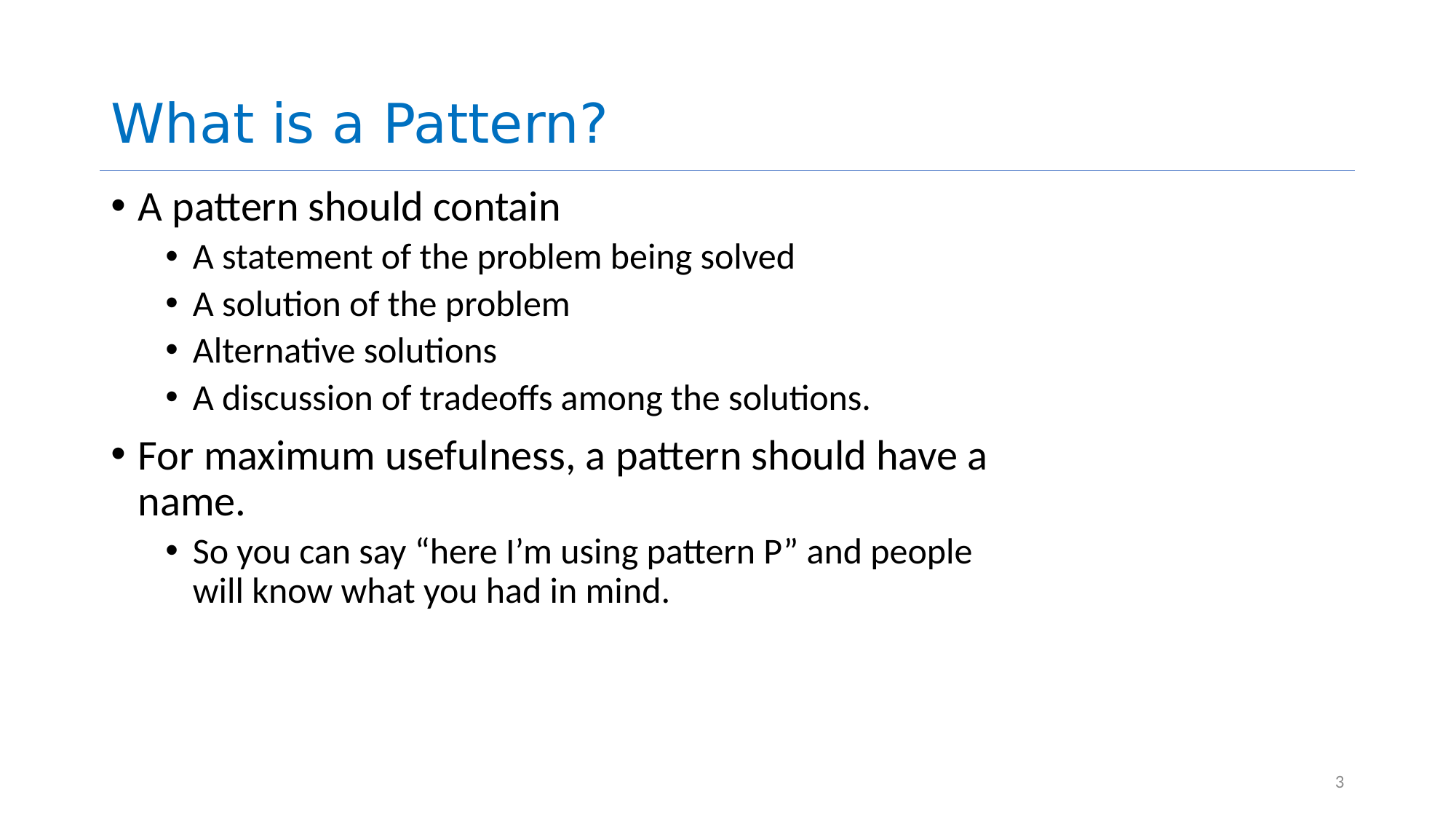

# What is a Pattern?
A pattern should contain
A statement of the problem being solved
A solution of the problem
Alternative solutions
A discussion of tradeoffs among the solutions.
For maximum usefulness, a pattern should have a name.
So you can say “here I’m using pattern P” and people will know what you had in mind.
3